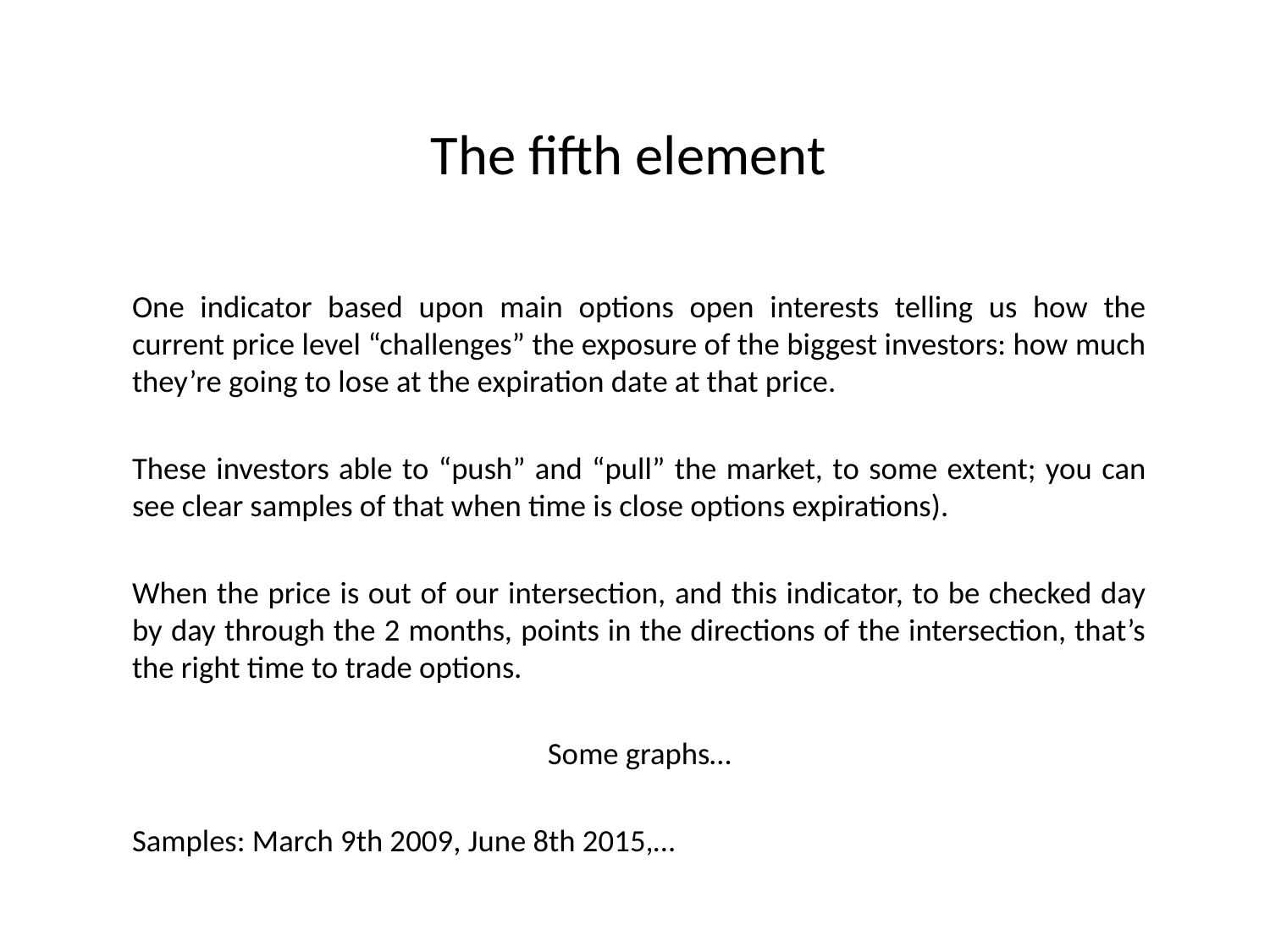

# The fifth element
One indicator based upon main options open interests telling us how the current price level “challenges” the exposure of the biggest investors: how much they’re going to lose at the expiration date at that price.

These investors able to “push” and “pull” the market, to some extent; you can see clear samples of that when time is close options expirations).

When the price is out of our intersection, and this indicator, to be checked day by day through the 2 months, points in the directions of the intersection, that’s the right time to trade options.

Some graphs…

Samples: March 9th 2009, June 8th 2015,…